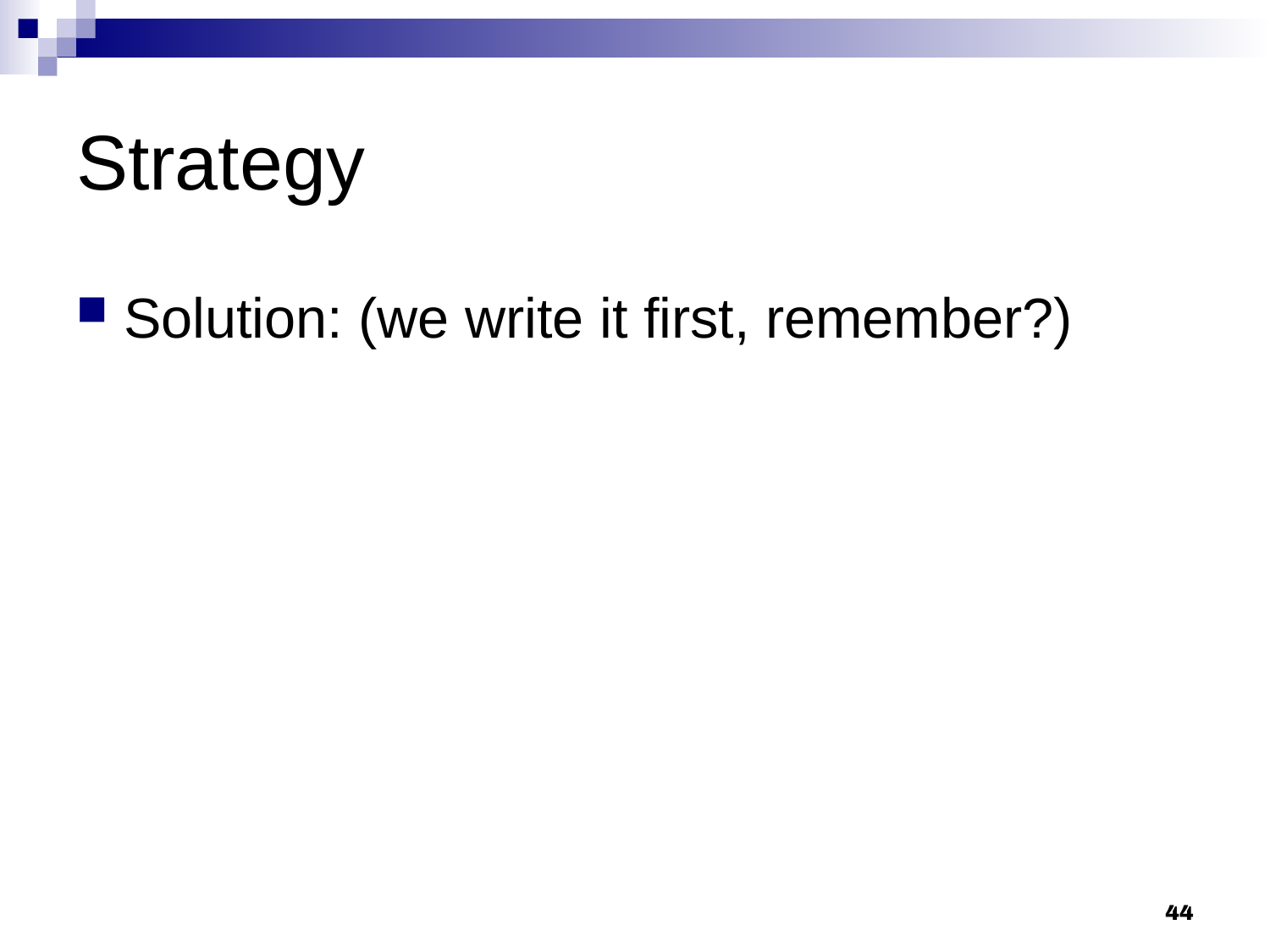

# Strategy
Solution: (we write it first, remember?)
44